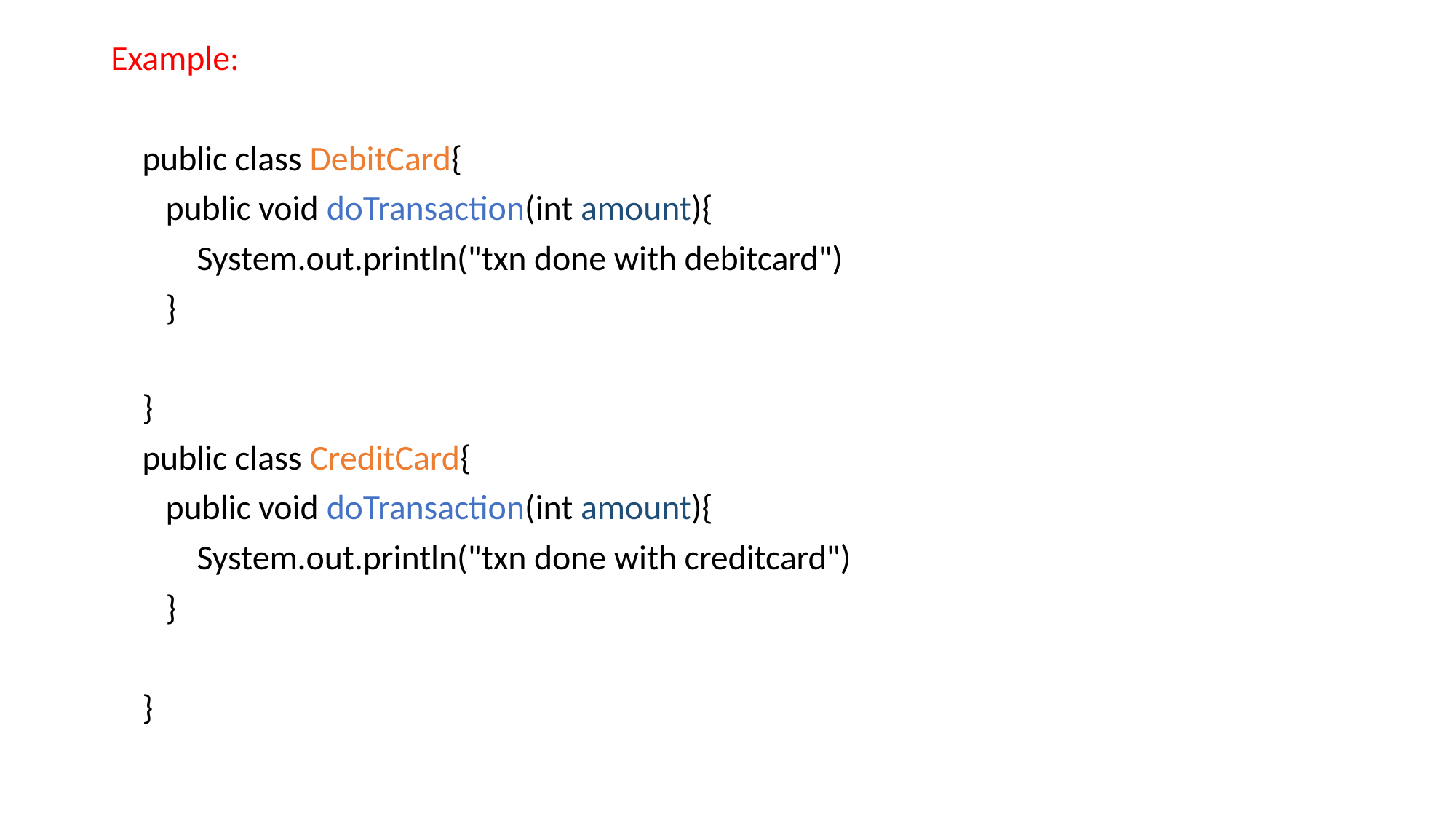

Example:

    public class DebitCard{
       public void doTransaction(int amount){
           System.out.println("txn done with debitcard")
       }

    }
    public class CreditCard{
       public void doTransaction(int amount){
           System.out.println("txn done with creditcard")
       }

    }